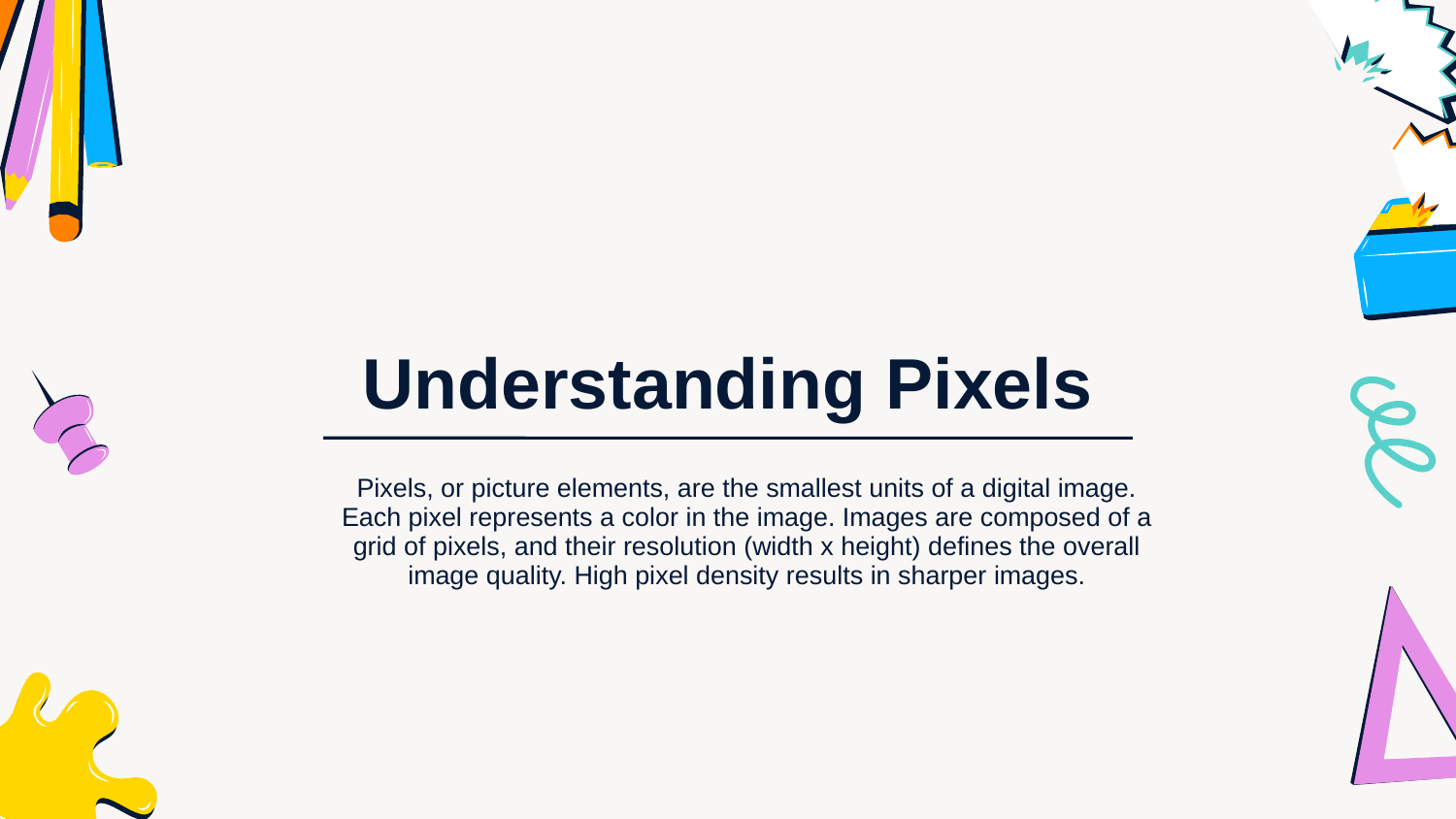

# Understanding Pixels
Pixels, or picture elements, are the smallest units of a digital image. Each pixel represents a color in the image. Images are composed of a grid of pixels, and their resolution (width x height) defines the overall image quality. High pixel density results in sharper images.